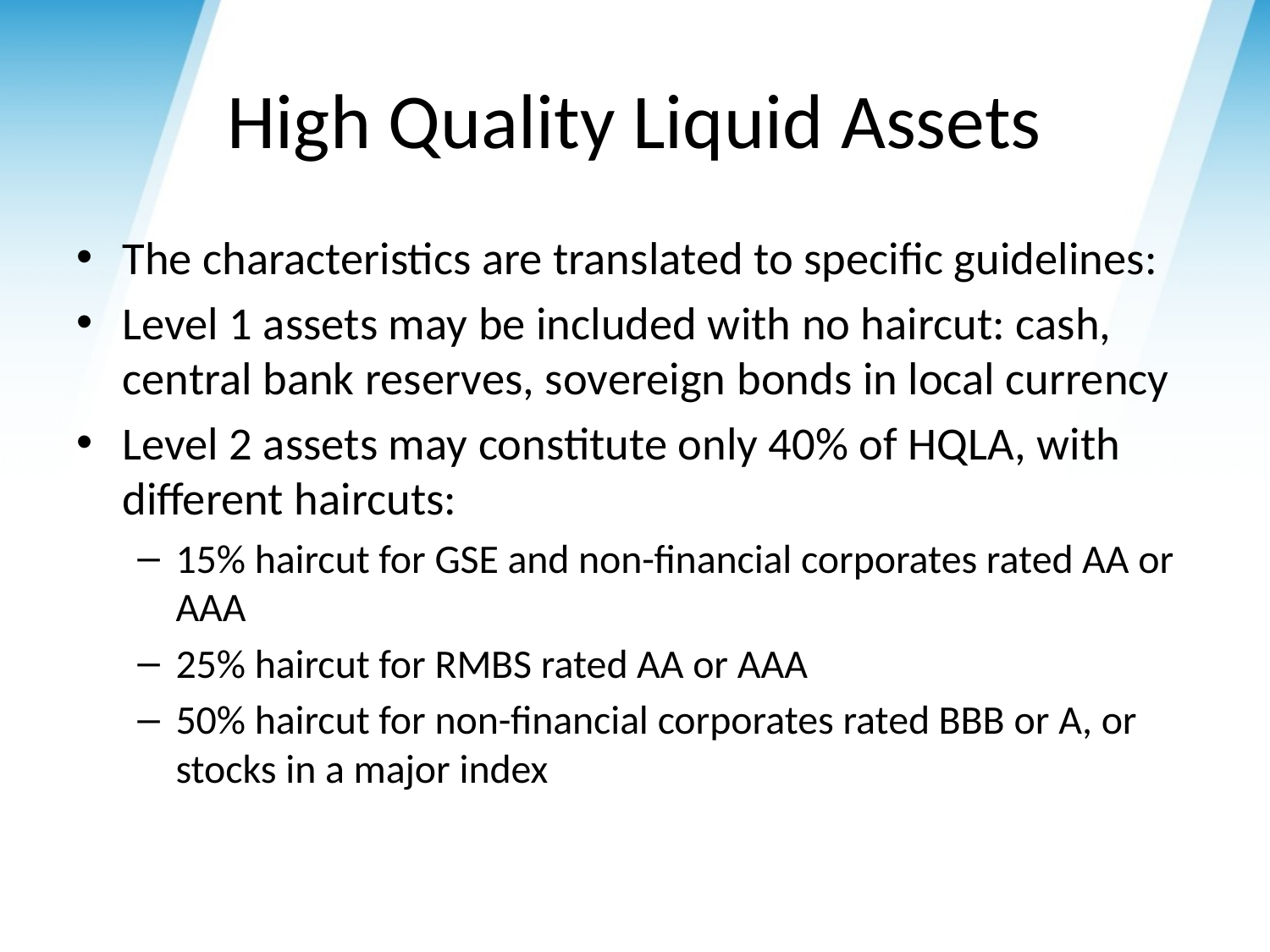

# High Quality Liquid Assets
The characteristics are translated to specific guidelines:
Level 1 assets may be included with no haircut: cash, central bank reserves, sovereign bonds in local currency
Level 2 assets may constitute only 40% of HQLA, with different haircuts:
15% haircut for GSE and non-financial corporates rated AA or AAA
25% haircut for RMBS rated AA or AAA
50% haircut for non-financial corporates rated BBB or A, or stocks in a major index